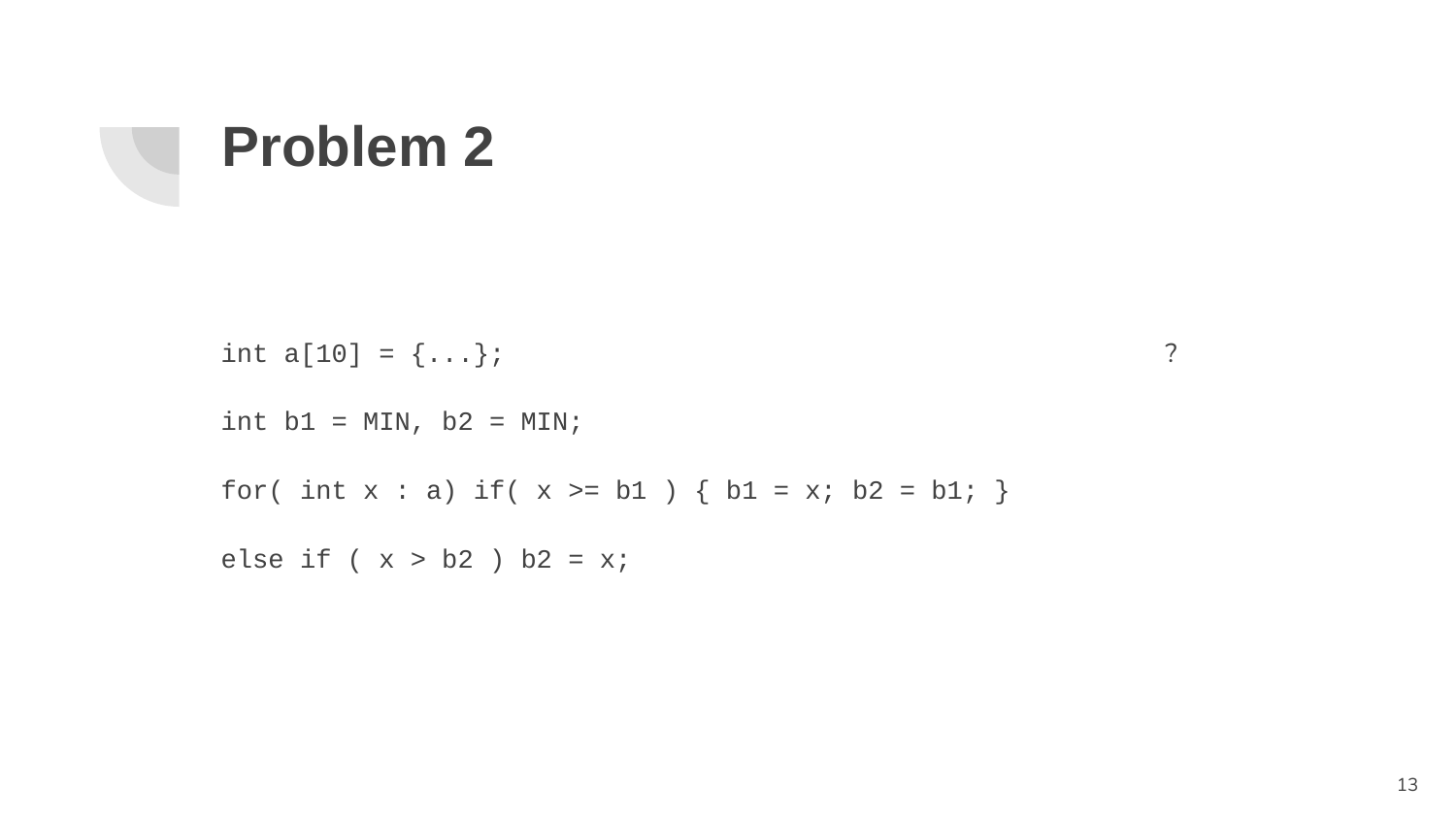

# Problem 2
int a[10] = {...};
int b1 = MIN, b2 = MIN;
for( int x : a) if( x >= b1 ) { b1 = x; b2 = b1; }
else if ( x > b2 ) b2 = x;
?
13